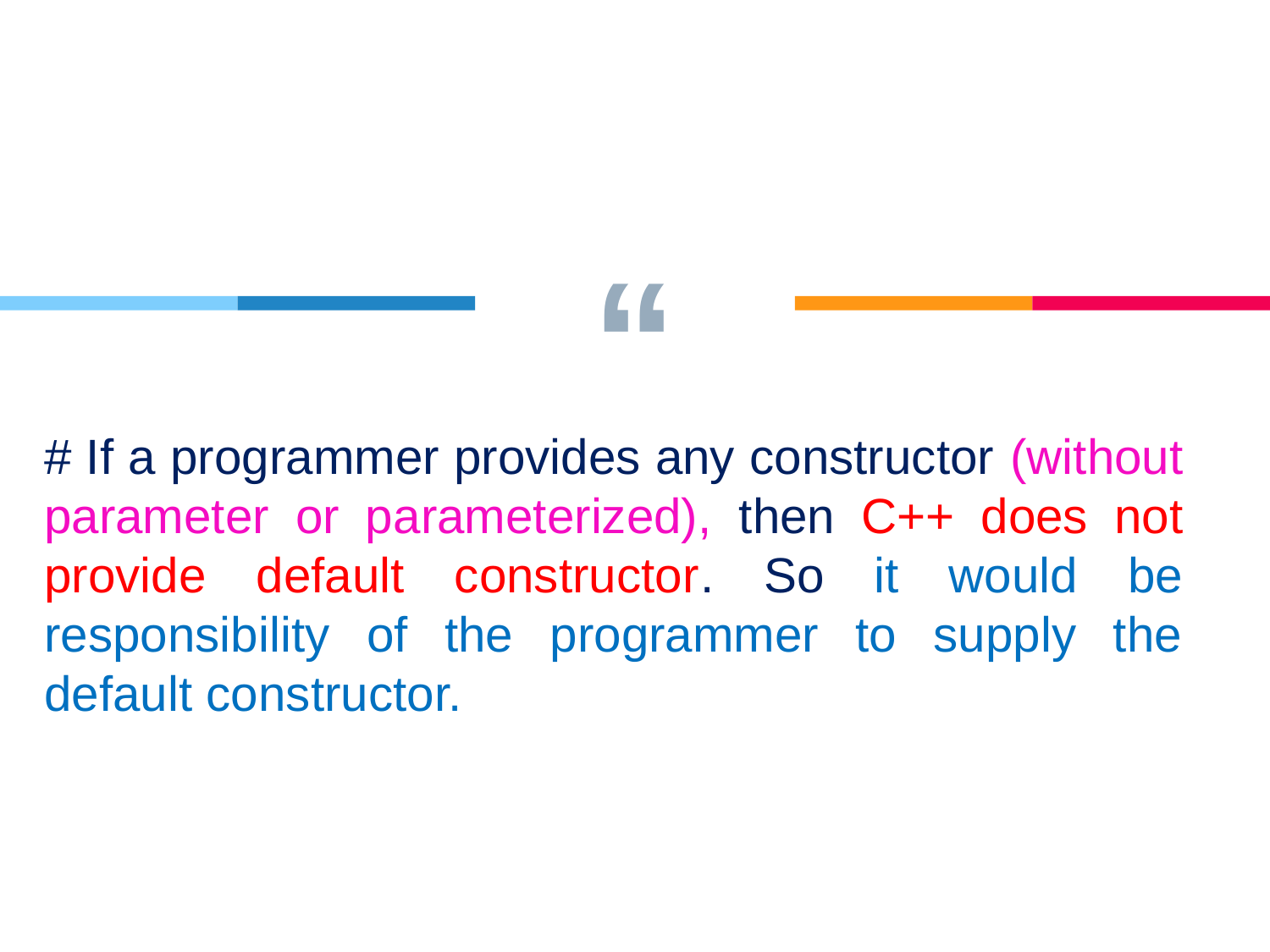

# If a programmer provides any constructor (without parameter or parameterized), then C++ does not provide default constructor. So it would be responsibility of the programmer to supply the default constructor.